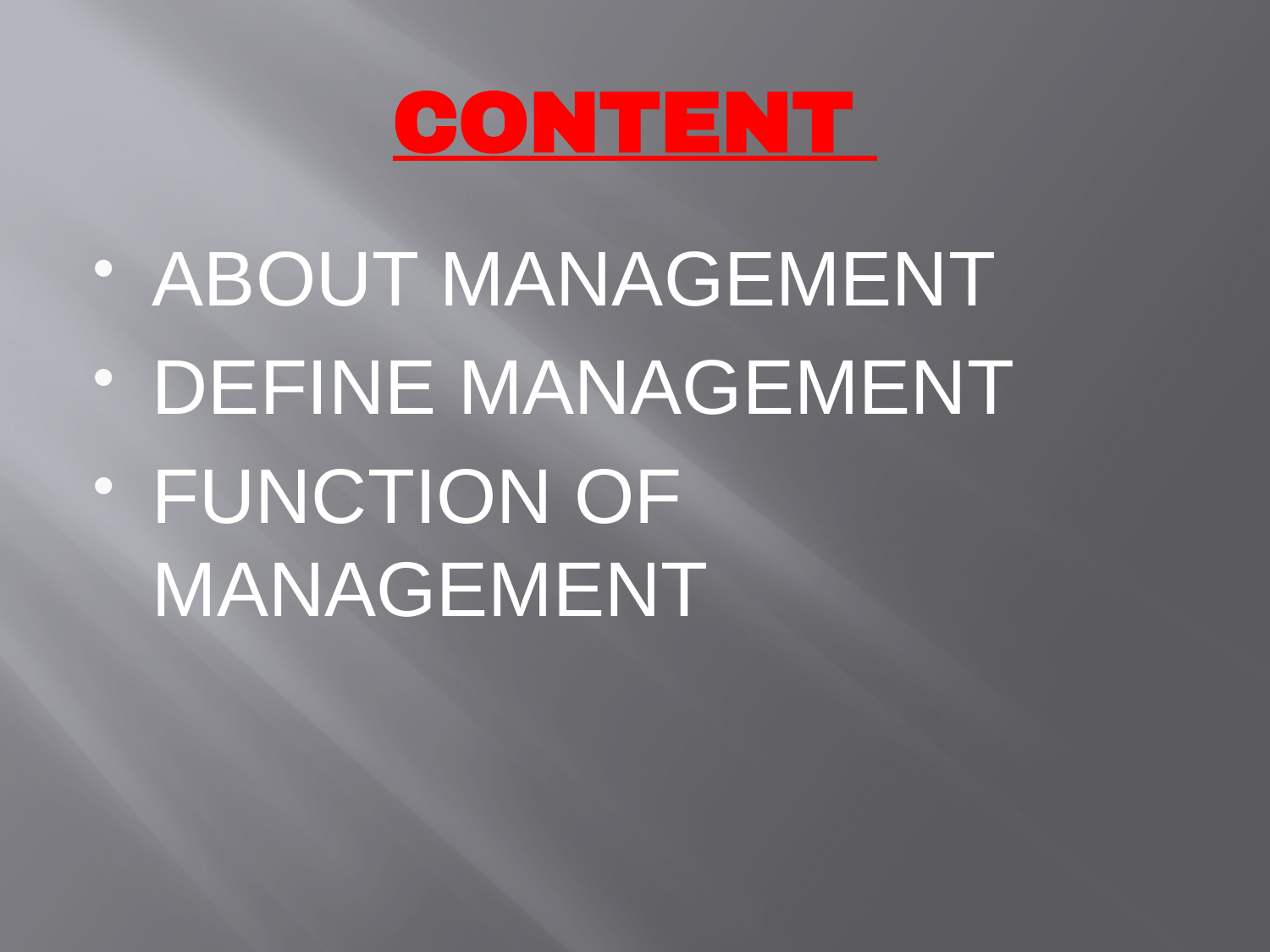

# CONTENT
ABOUT MANAGEMENT
DEFINE MANAGEMENT
FUNCTION OF MANAGEMENT